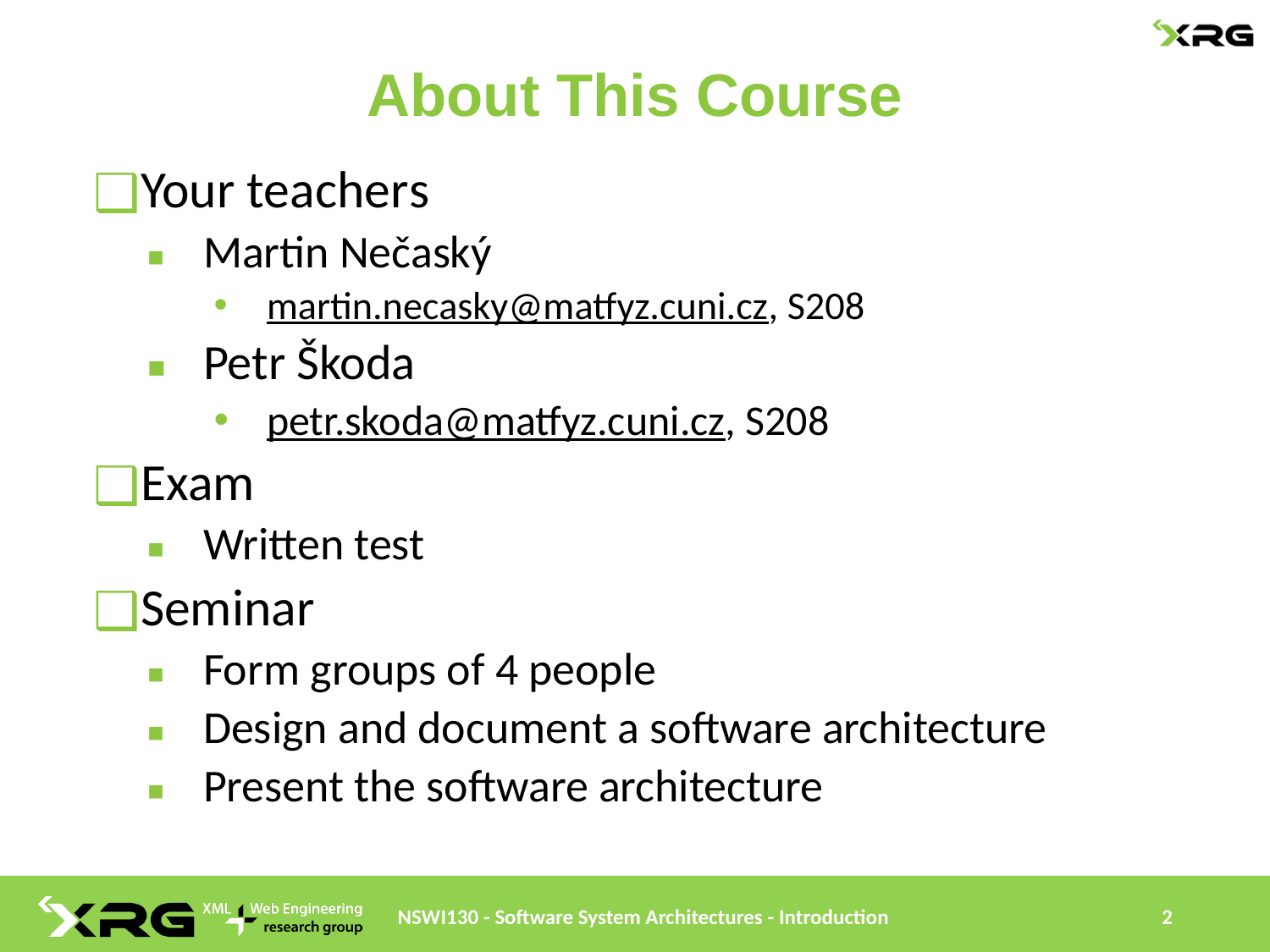

# About This Course
Your teachers
Martin Nečaský
martin.necasky@matfyz.cuni.cz, S208
Petr Škoda
petr.skoda@matfyz.cuni.cz, S208
Exam
Written test
Seminar
Form groups of 4 people
Design and document a software architecture
Present the software architecture
NSWI130 - Software System Architectures - Introduction
2